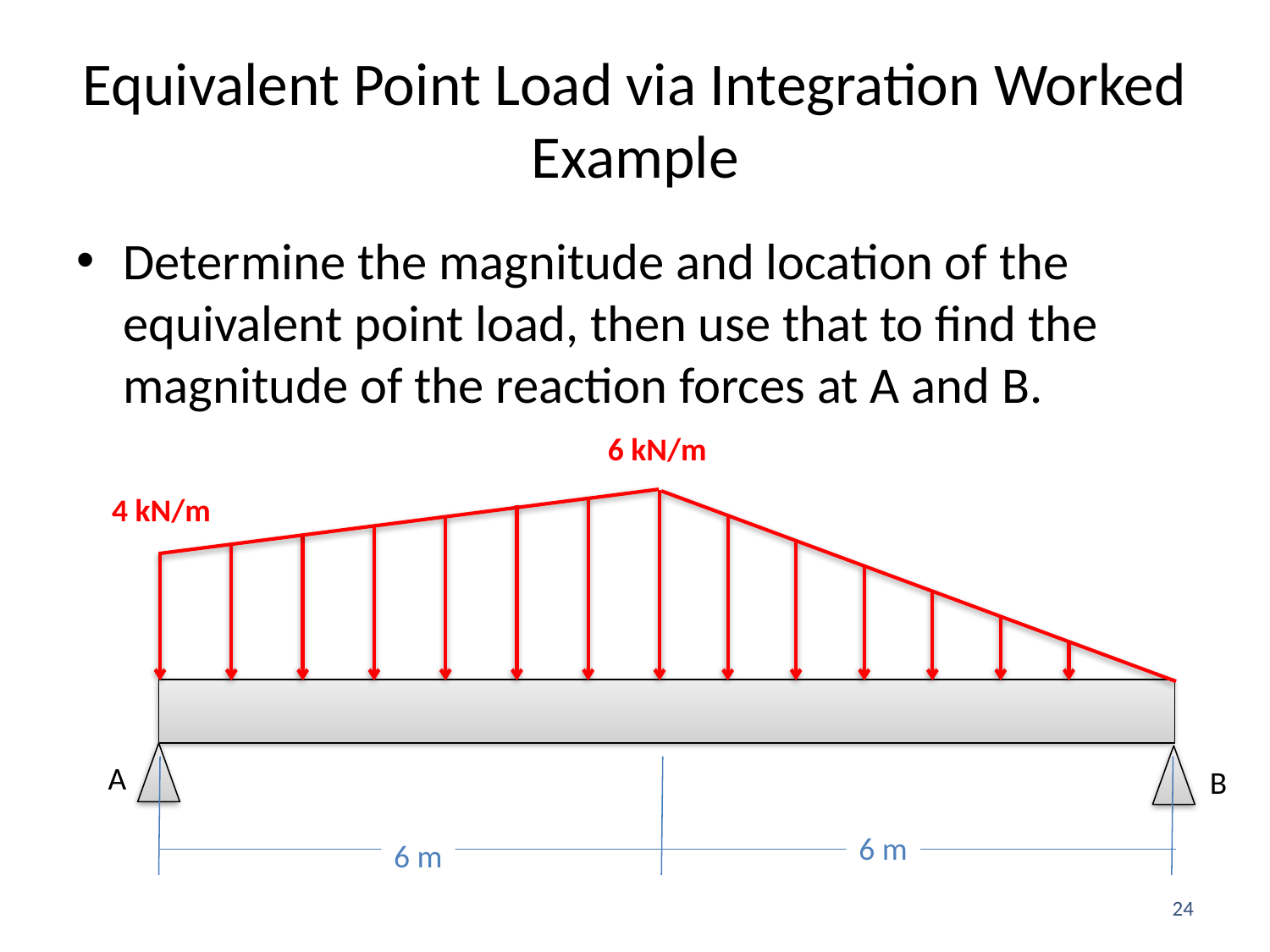

# Equivalent Point Load via Integration Worked Example
Determine the magnitude and location of the equivalent point load, then use that to find the magnitude of the reaction forces at A and B.
6 kN/m
4 kN/m

A
B
6 m
6 m
24